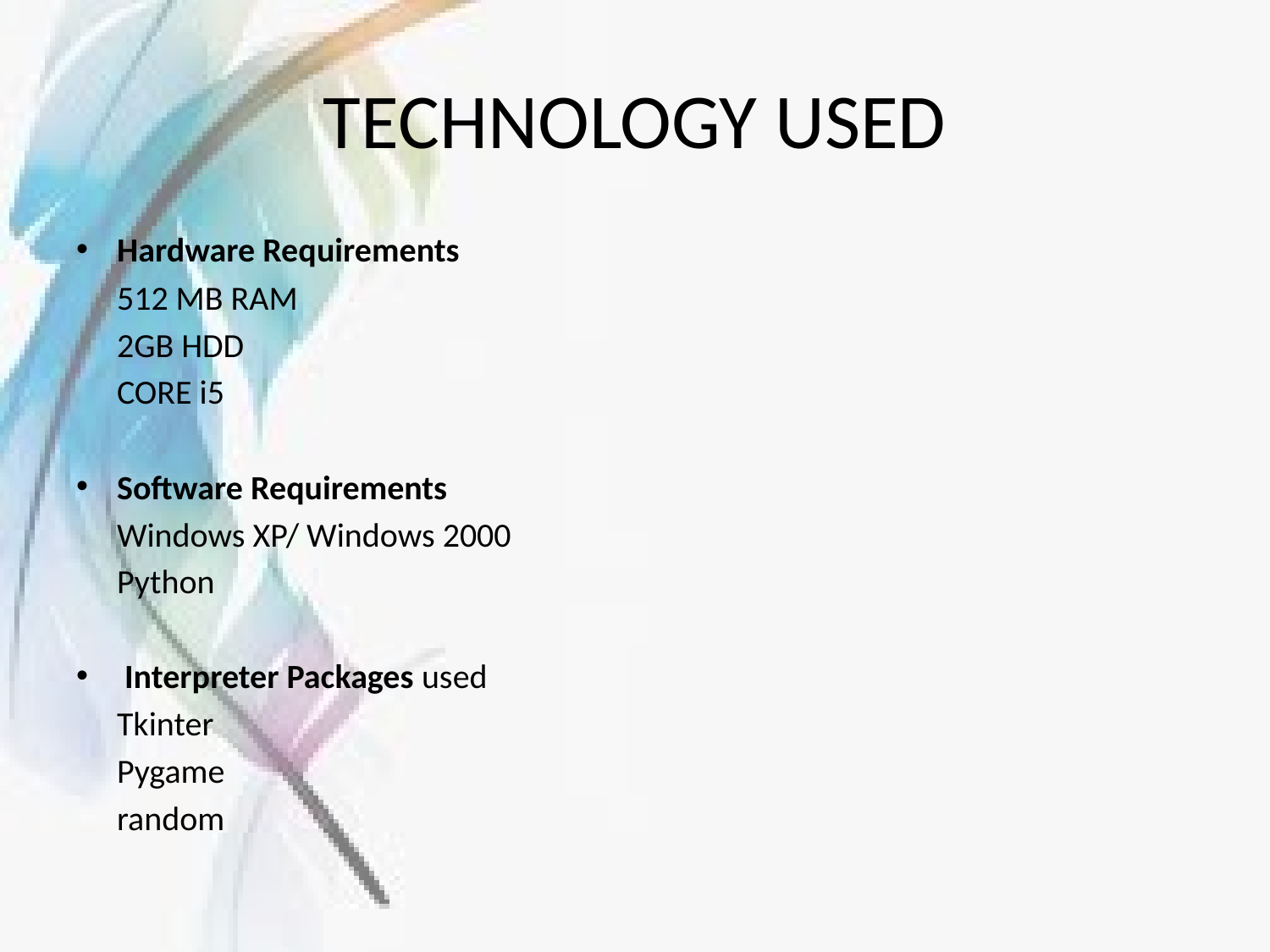

# TECHNOLOGY USED
Hardware Requirements
	512 MB RAM
	2GB HDD
	CORE i5

Software Requirements
	Windows XP/ Windows 2000
	Python

 Interpreter Packages used
	Tkinter
	Pygame
	random